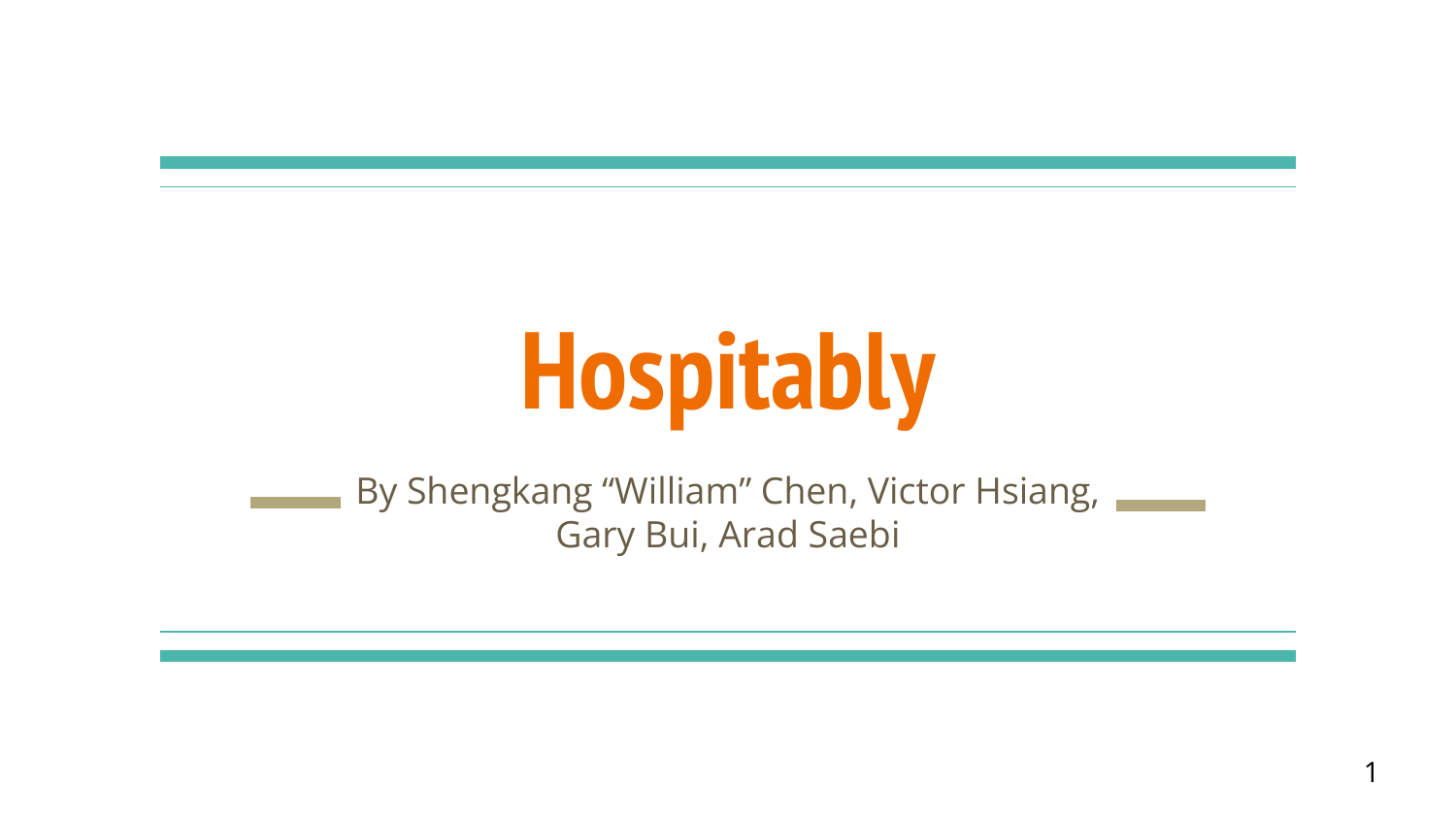

# Hospitably
By Shengkang “William” Chen, Victor Hsiang, Gary Bui, Arad Saebi
1